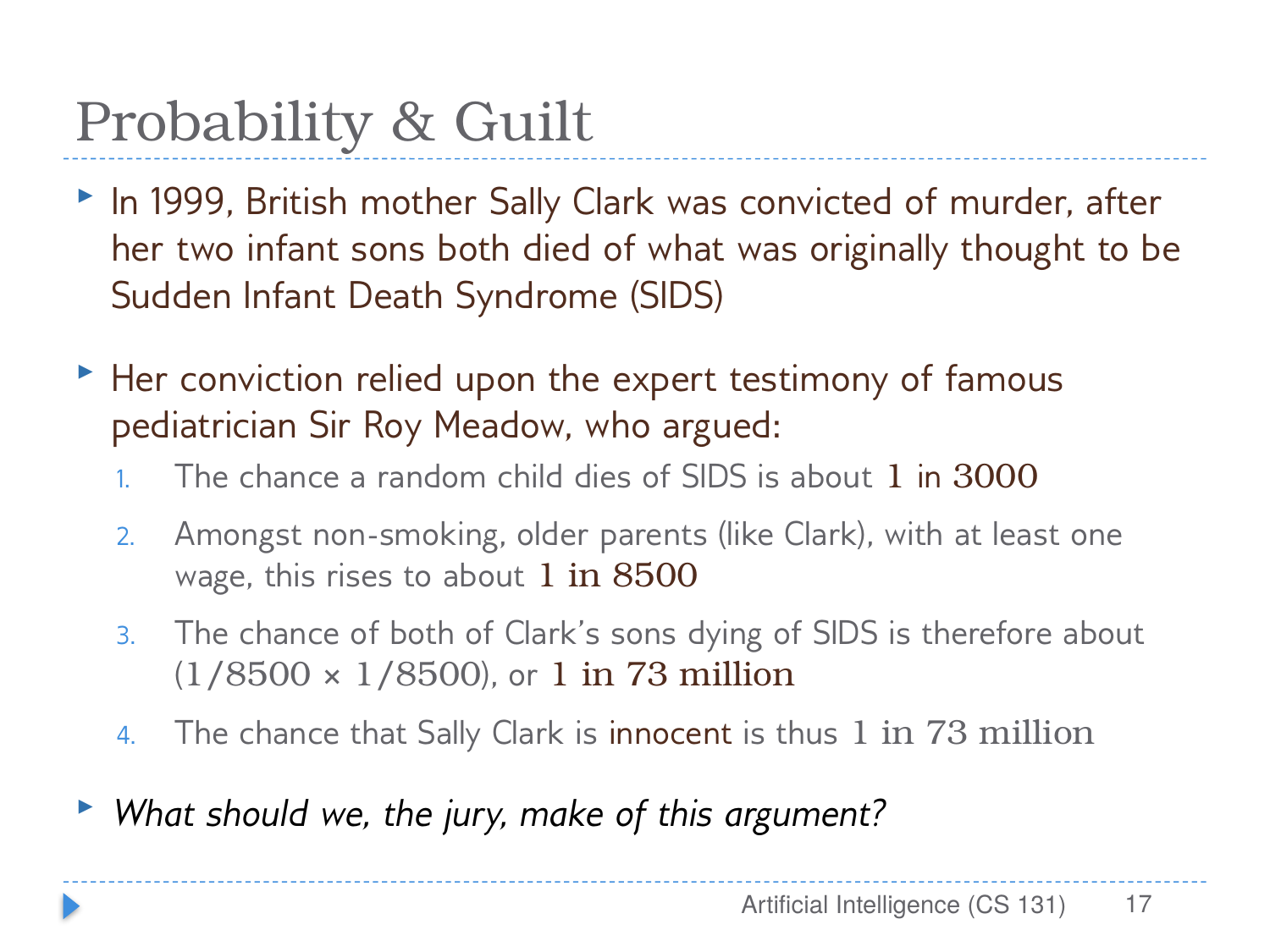

# Probability & Guilt
In 1999, British mother Sally Clark was convicted of murder, after her two infant sons both died of what was originally thought to be Sudden Infant Death Syndrome (SIDS)
Her conviction relied upon the expert testimony of famous pediatrician Sir Roy Meadow, who argued:
The chance a random child dies of SIDS is about 1 in 3000
Amongst non-smoking, older parents (like Clark), with at least one wage, this rises to about 1 in 8500
The chance of both of Clark’s sons dying of SIDS is therefore about (1/8500 × 1/8500), or 1 in 73 million
The chance that Sally Clark is innocent is thus 1 in 73 million
What should we, the jury, make of this argument?
17
Artificial Intelligence (CS 131)